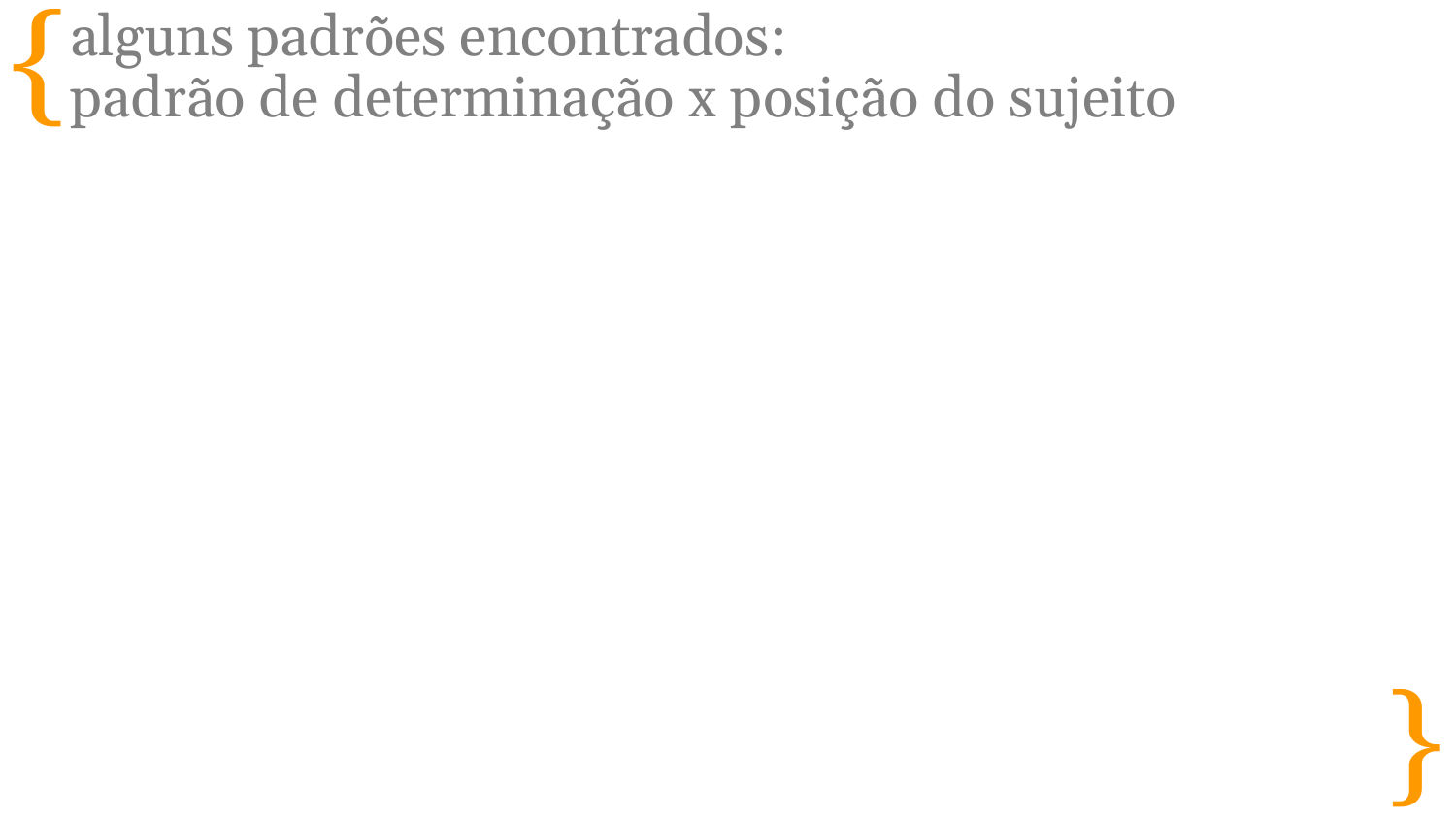

# alguns padrões encontrados: padrão de determinação x posição do sujeito